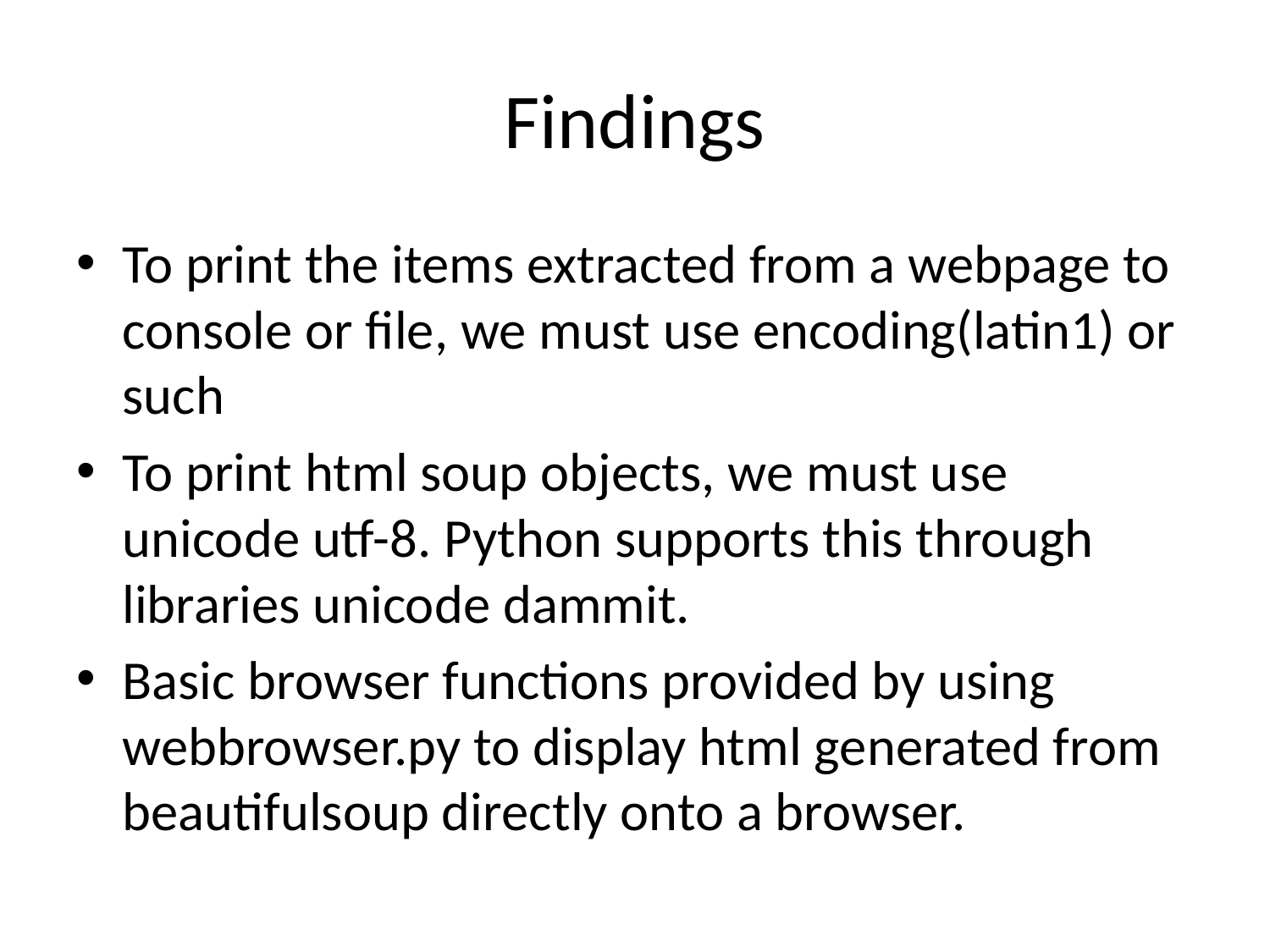

# Findings
To print the items extracted from a webpage to console or file, we must use encoding(latin1) or such
To print html soup objects, we must use unicode utf-8. Python supports this through libraries unicode dammit.
Basic browser functions provided by using webbrowser.py to display html generated from beautifulsoup directly onto a browser.